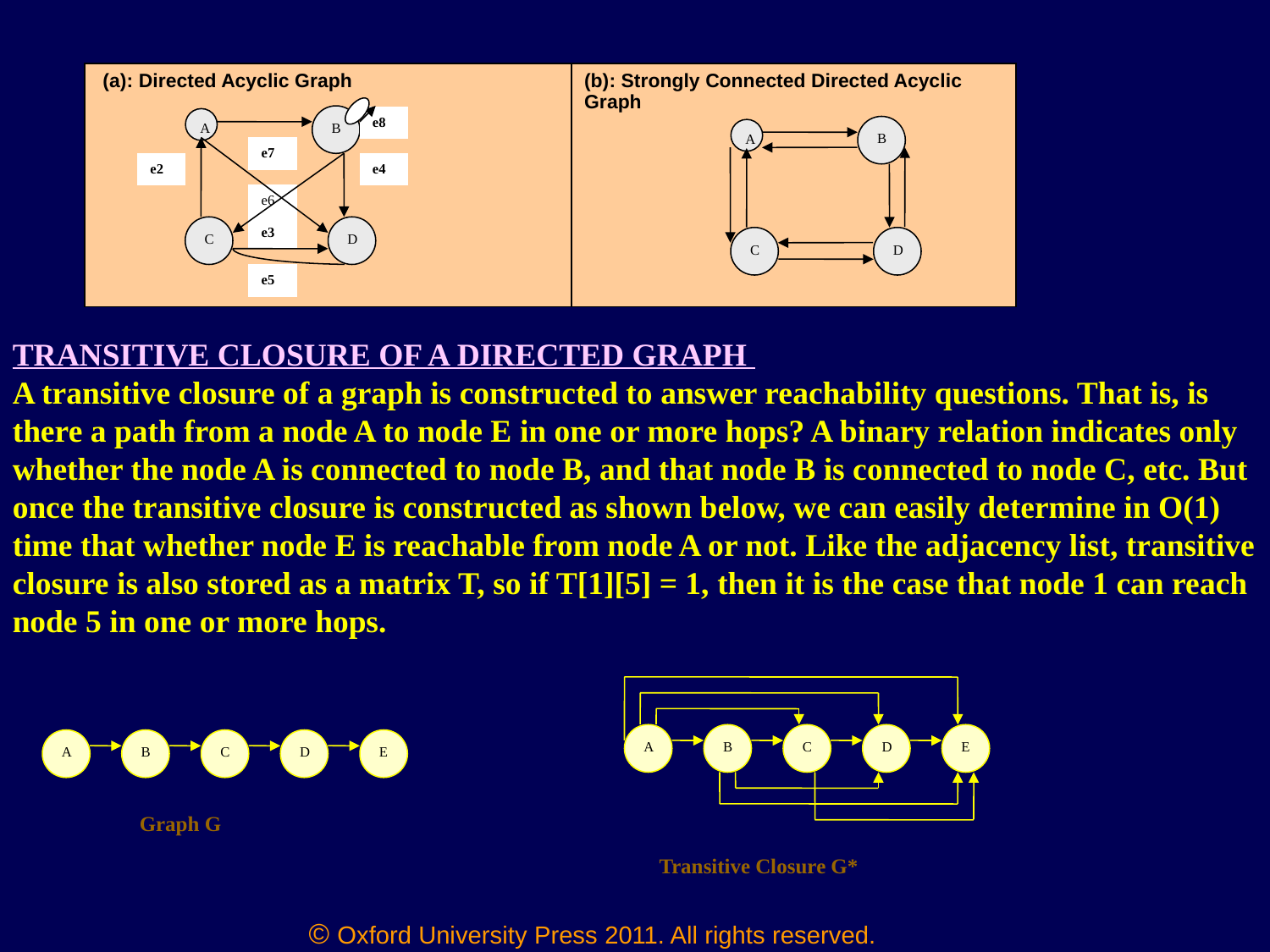

| (a): Directed Acyclic Graph | (b): Strongly Connected Directed Acyclic Graph |
| --- | --- |

B

e8
A

e7
e2

e4
e6
C
e3
D

e5
B
A

C
D

TRANSITIVE CLOSURE OF A DIRECTED GRAPH
A transitive closure of a graph is constructed to answer reachability questions. That is, is there a path from a node A to node E in one or more hops? A binary relation indicates only whether the node A is connected to node B, and that node B is connected to node C, etc. But once the transitive closure is constructed as shown below, we can easily determine in O(1) time that whether node E is reachable from node A or not. Like the adjacency list, transitive closure is also stored as a matrix T, so if T[1][5] = 1, then it is the case that node 1 can reach node 5 in one or more hops.

A
B
C
D
E

A
B
C
D
E

Graph G

Transitive Closure G*